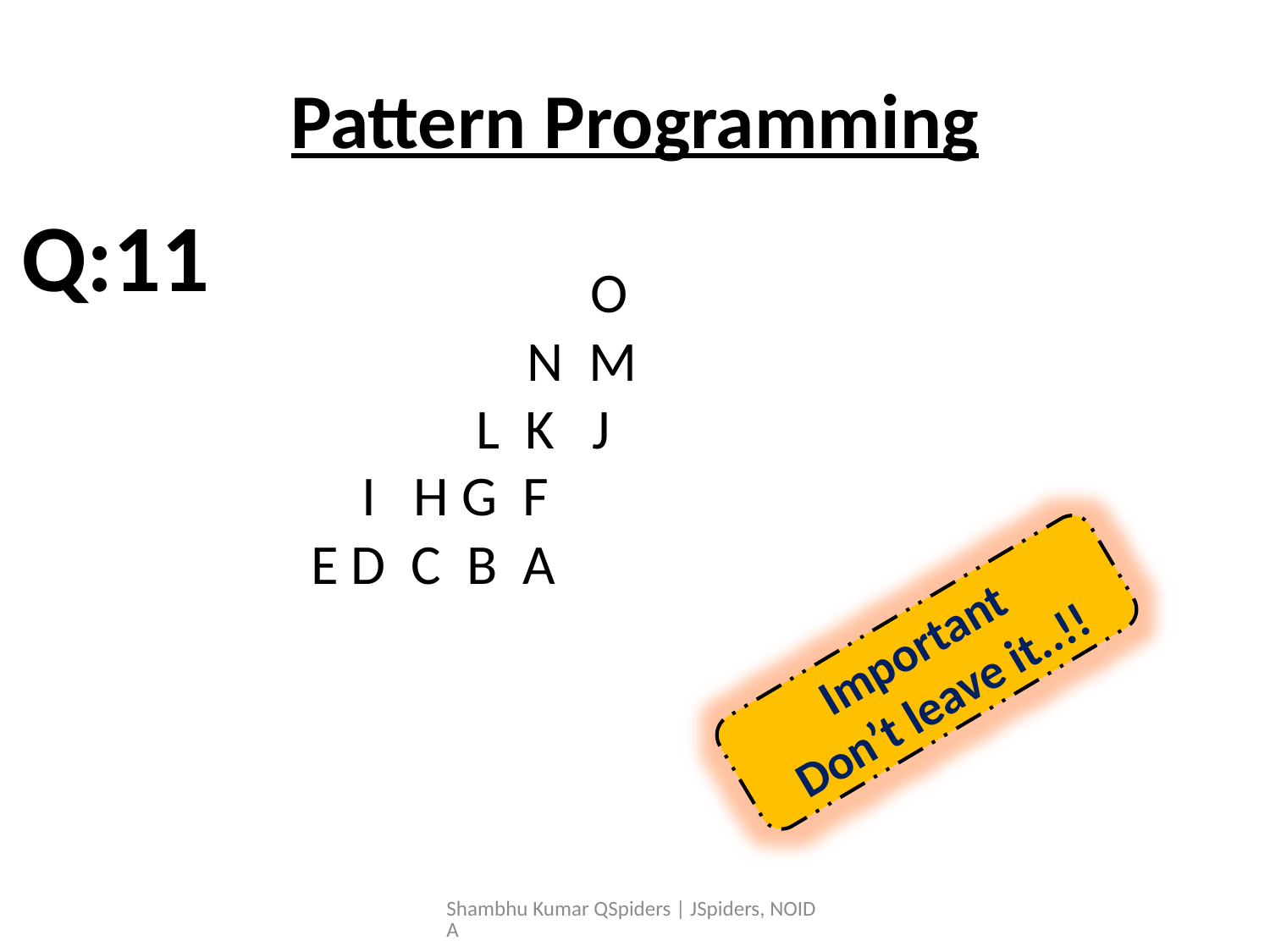

# Pattern Programming

Q:11

	 	   O
	        N  M
	    L  K   J
     I   H G  F
 E D  C  B  A

Important
Don’t leave it..!!
Shambhu Kumar QSpiders | JSpiders, NOIDA